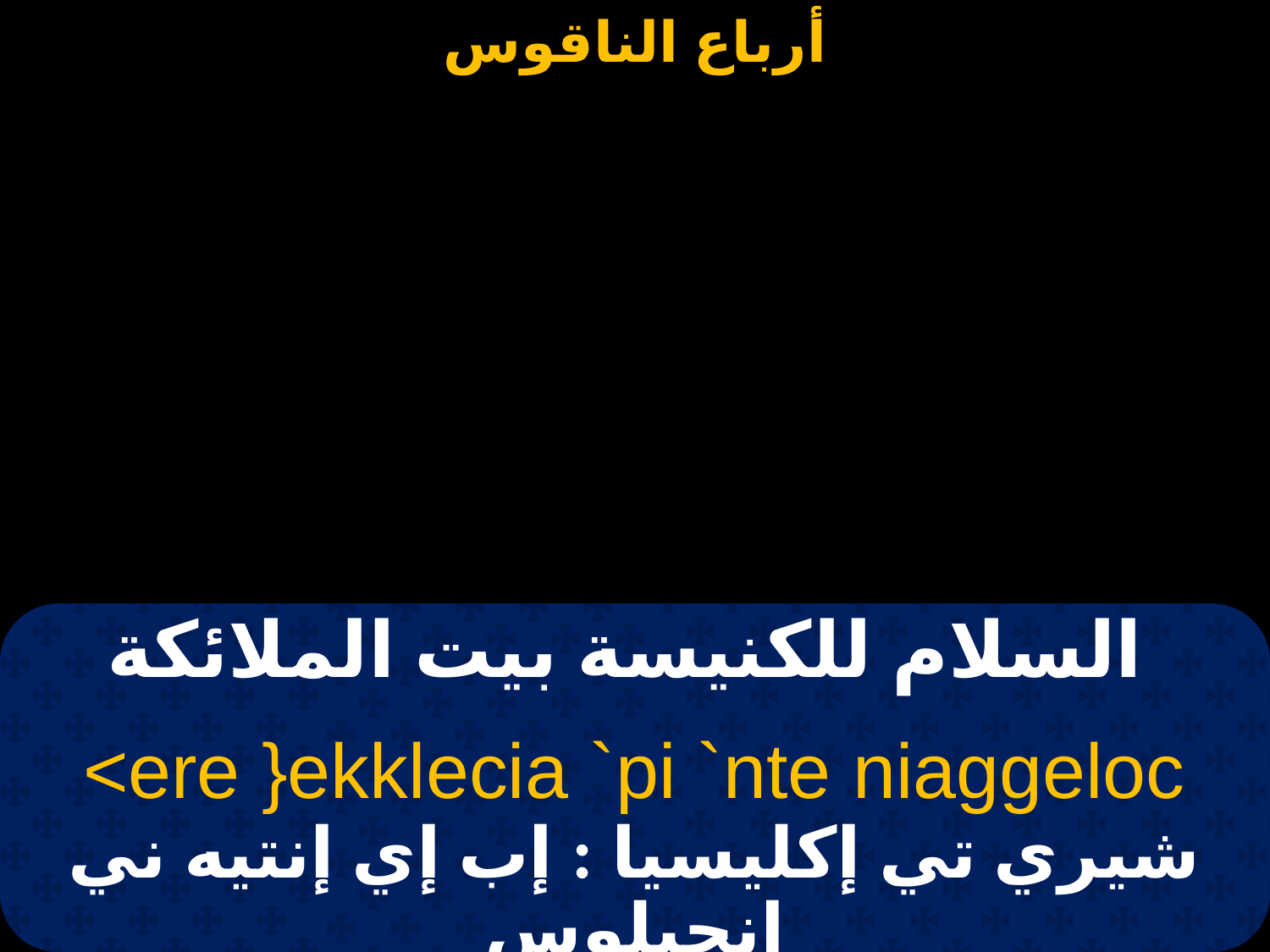

# السلام للكنيسة بيت الملائكة
<ere }ekklecia `pi `nte niaggeloc
شيري تي إكليسيا : إب إي إنتيه ني إنجيلوس